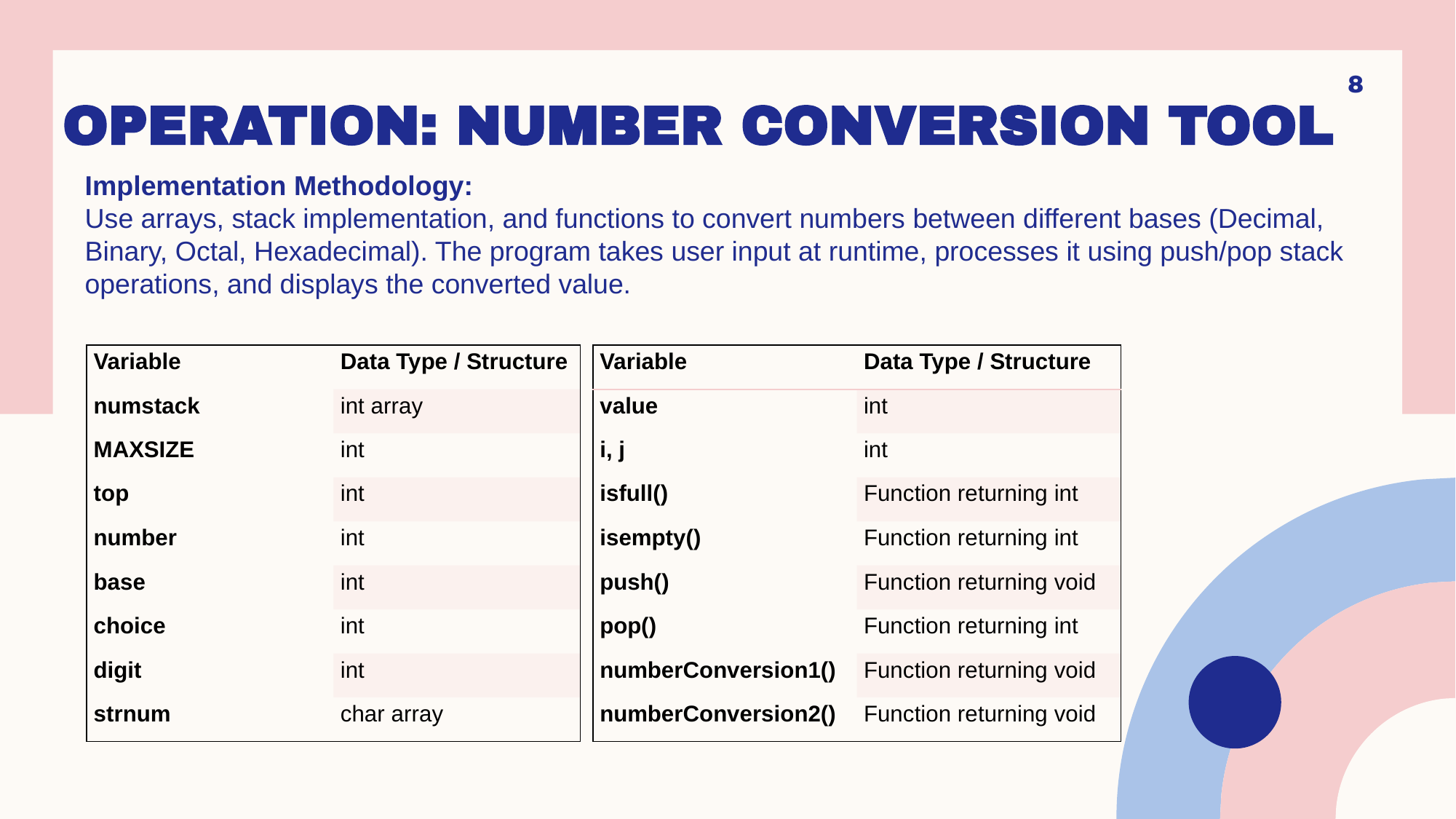

8
# Operation: Number Conversion Tool
Implementation Methodology:
Use arrays, stack implementation, and functions to convert numbers between different bases (Decimal, Binary, Octal, Hexadecimal). The program takes user input at runtime, processes it using push/pop stack operations, and displays the converted value.
| Variable | Data Type / Structure |
| --- | --- |
| numstack | int array |
| MAXSIZE | int |
| top | int |
| number | int |
| base | int |
| choice | int |
| digit | int |
| strnum | char array |
| Variable | Data Type / Structure |
| --- | --- |
| value | int |
| i, j | int |
| isfull() | Function returning int |
| isempty() | Function returning int |
| push() | Function returning void |
| pop() | Function returning int |
| numberConversion1() | Function returning void |
| numberConversion2() | Function returning void |